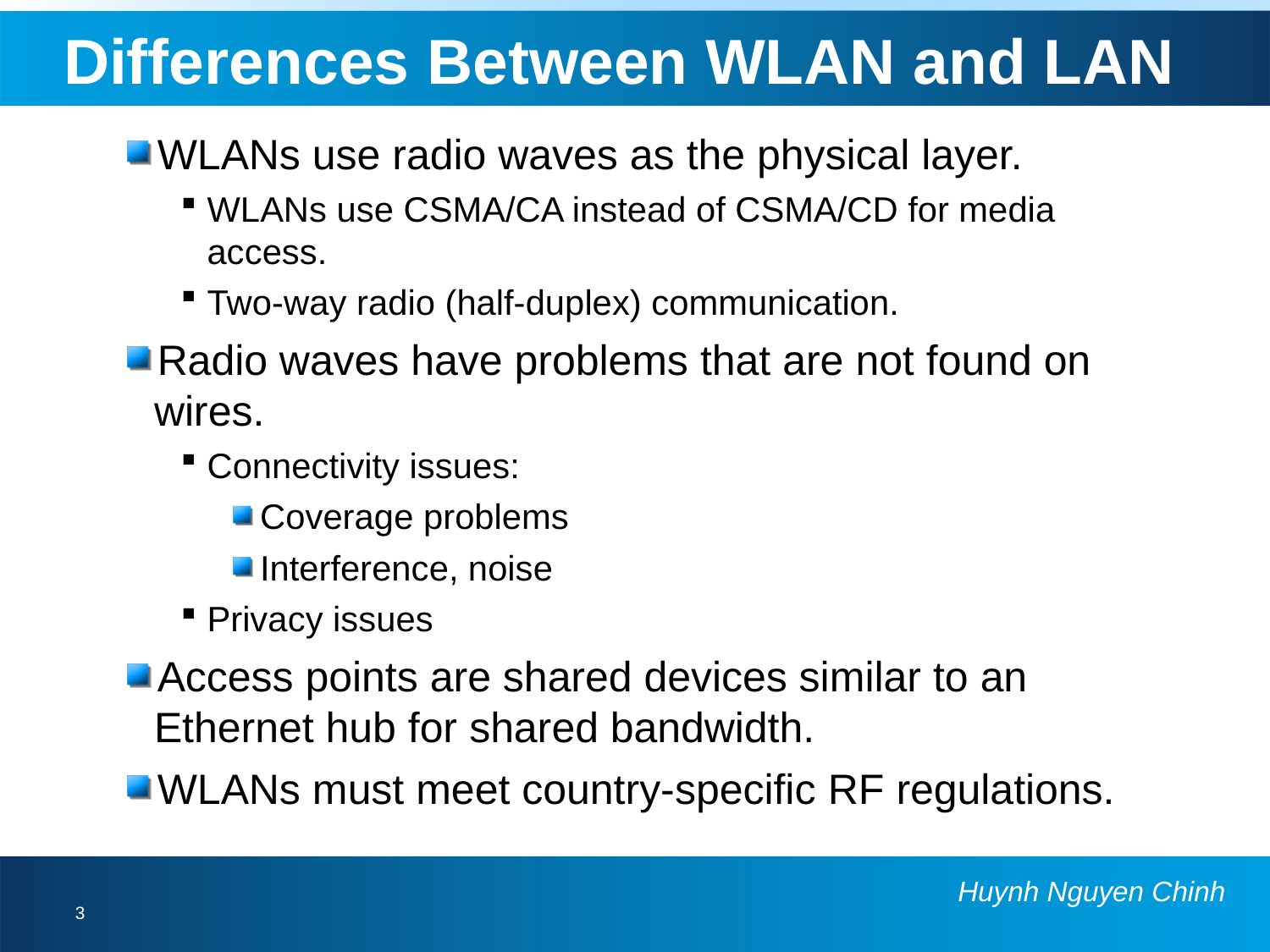

# Differences Between WLAN and LAN
WLANs use radio waves as the physical layer.
WLANs use CSMA/CA instead of CSMA/CD for media access.
Two-way radio (half-duplex) communication.
Radio waves have problems that are not found on wires.
Connectivity issues:
Coverage problems
Interference, noise
Privacy issues
Access points are shared devices similar to an Ethernet hub for shared bandwidth.
WLANs must meet country-specific RF regulations.